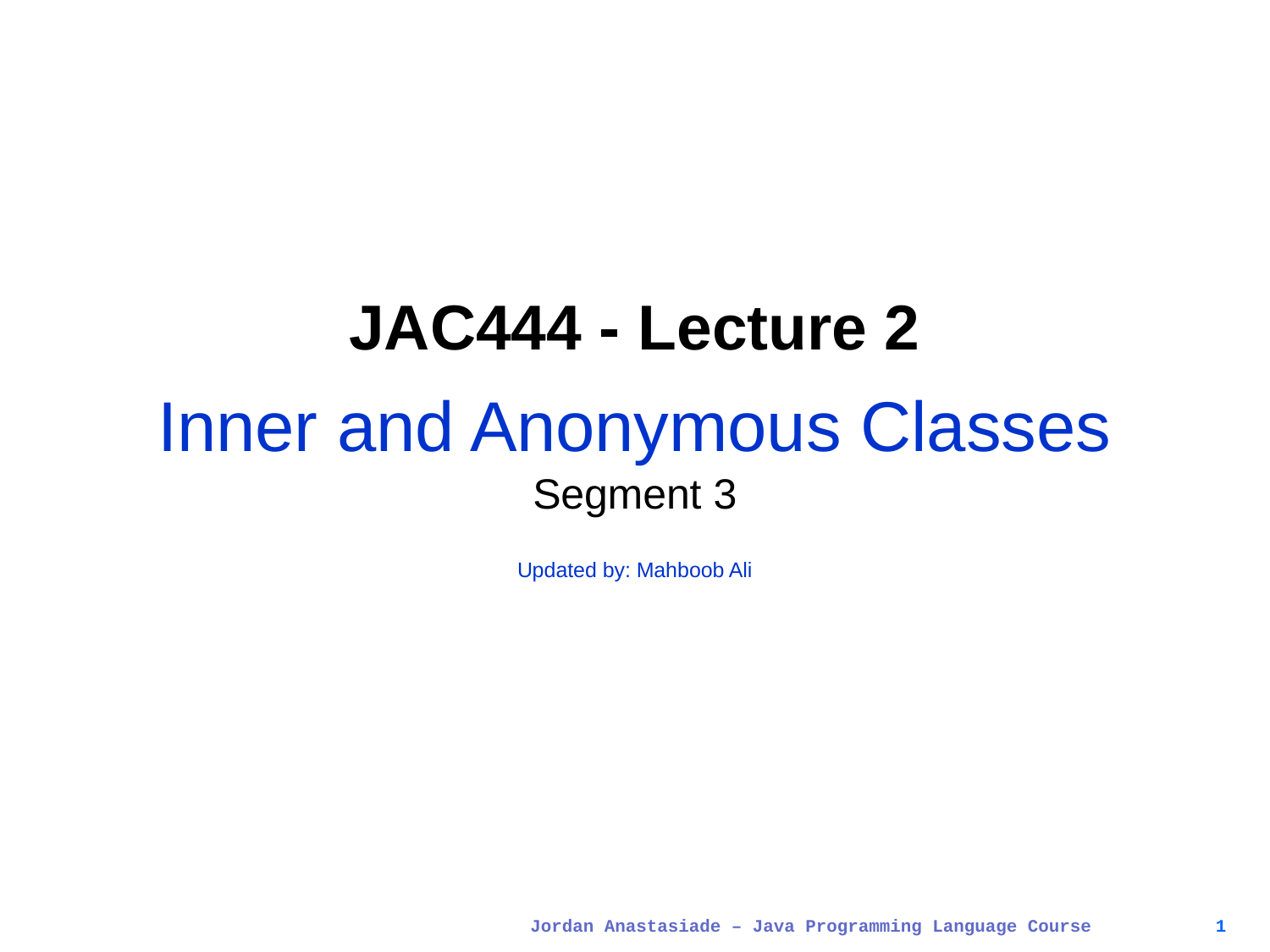

# JAC444 - Lecture 2
Inner and Anonymous Classes
Segment 3
Updated by: Mahboob Ali
Jordan Anastasiade – Java Programming Language Course
1